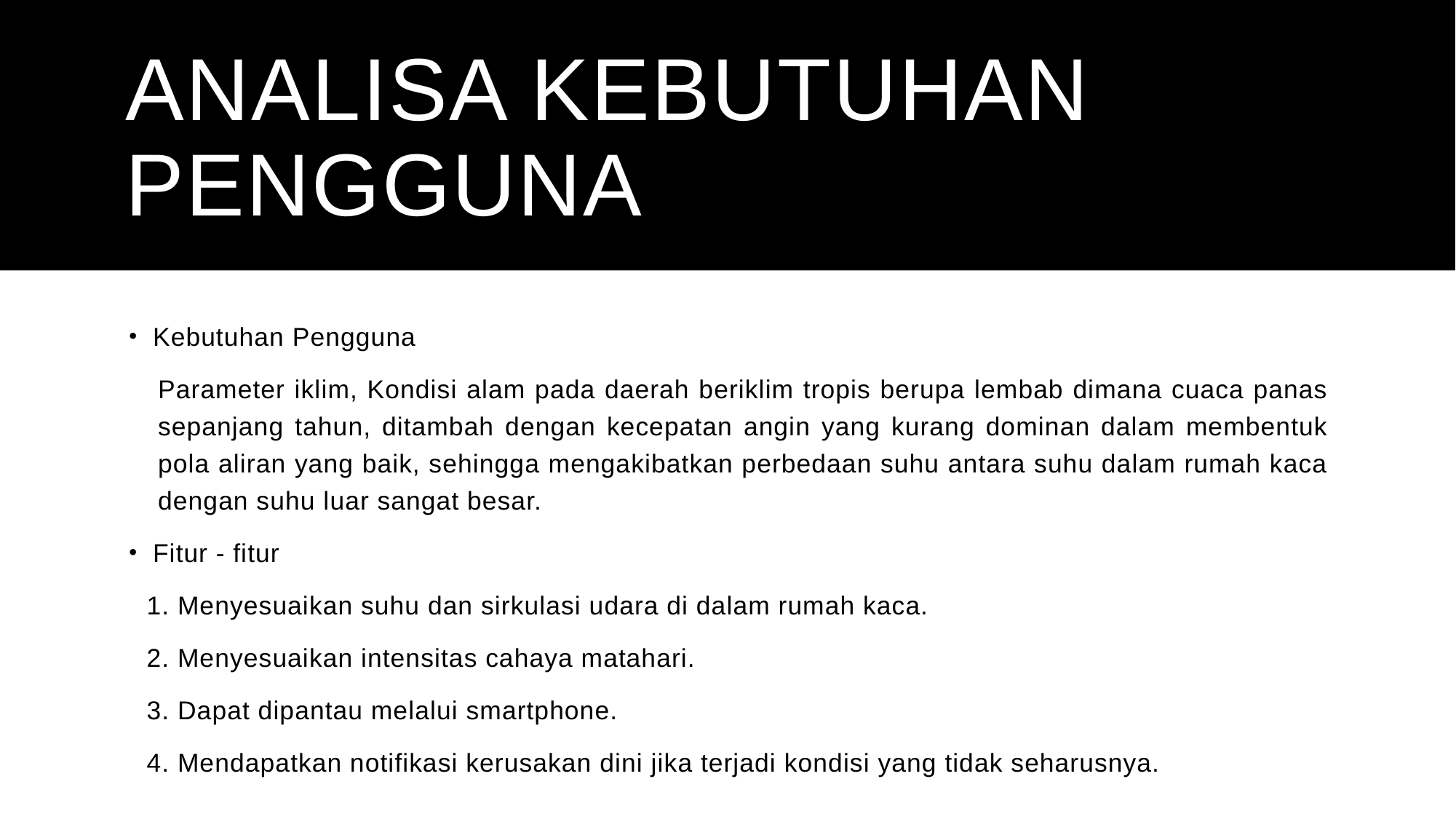

# ANALISA KEBUTUHAN PENGGUNA
Kebutuhan Pengguna
Parameter iklim, Kondisi alam pada daerah beriklim tropis berupa lembab dimana cuaca panas sepanjang tahun, ditambah dengan kecepatan angin yang kurang dominan dalam membentuk pola aliran yang baik, sehingga mengakibatkan perbedaan suhu antara suhu dalam rumah kaca dengan suhu luar sangat besar.
Fitur - fitur
1. Menyesuaikan suhu dan sirkulasi udara di dalam rumah kaca.
2. Menyesuaikan intensitas cahaya matahari.
3. Dapat dipantau melalui smartphone.
4. Mendapatkan notifikasi kerusakan dini jika terjadi kondisi yang tidak seharusnya.